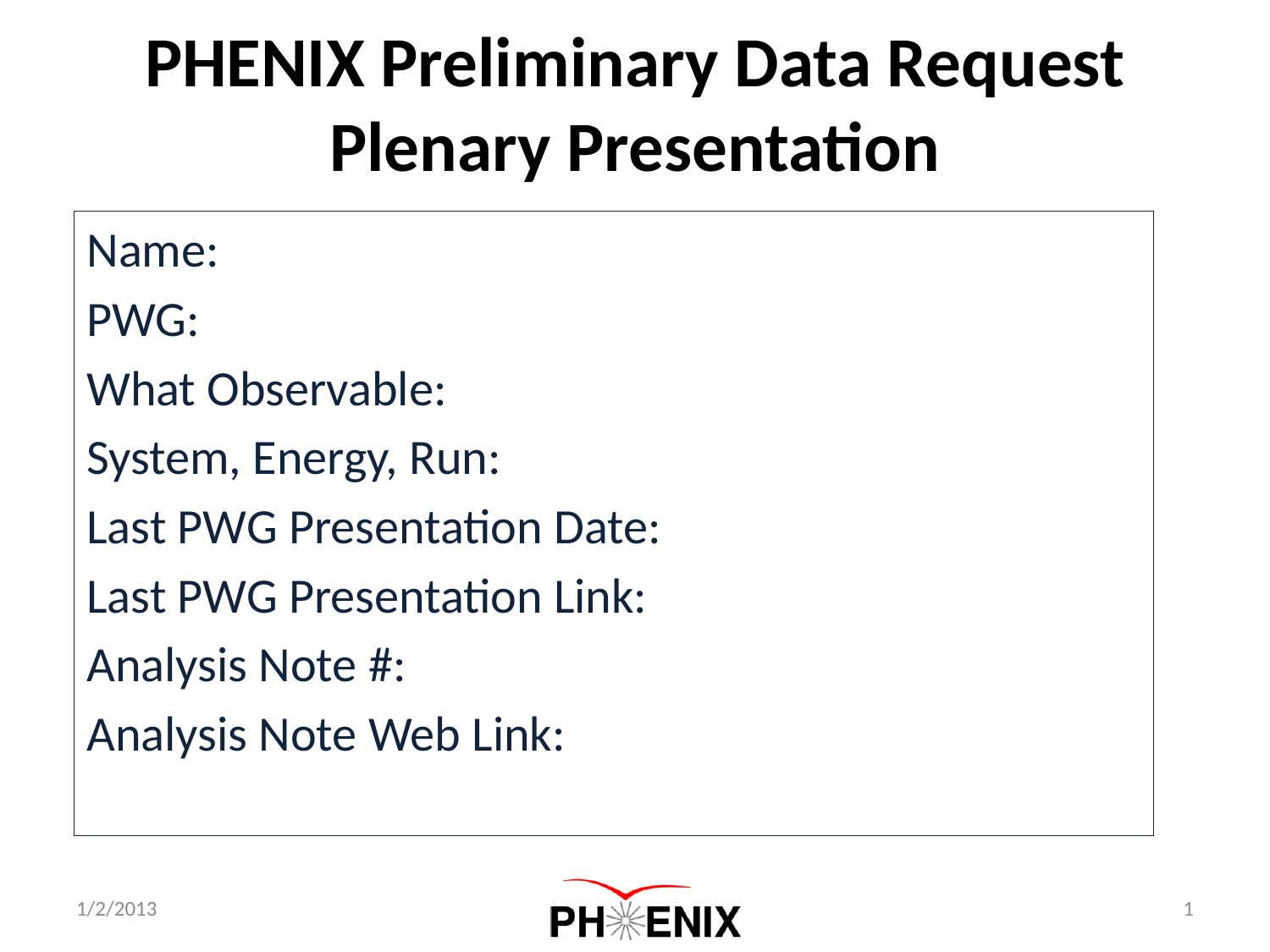

PHENIX Preliminary Data Request
Plenary Presentation
Name:
PWG:
What Observable:
System, Energy, Run:
Last PWG Presentation Date:
Last PWG Presentation Link:
Analysis Note #:
Analysis Note Web Link:
1/2/2013
1